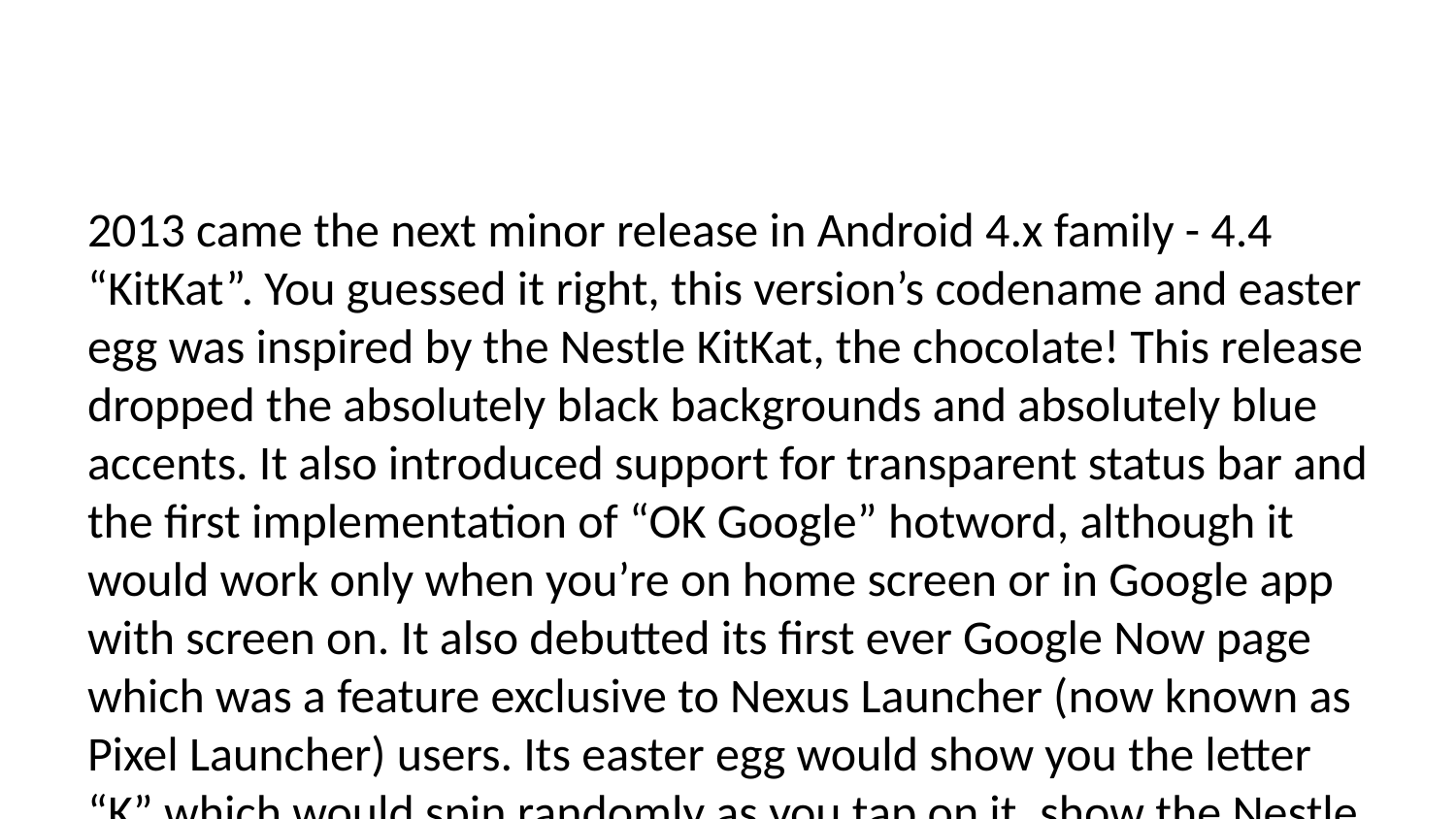

2013 came the next minor release in Android 4.x family - 4.4 “KitKat”. You guessed it right, this version’s codename and easter egg was inspired by the Nestle KitKat, the chocolate! This release dropped the absolutely black backgrounds and absolutely blue accents. It also introduced support for transparent status bar and the first implementation of “OK Google” hotword, although it would work only when you’re on home screen or in Google app with screen on. It also debutted its first ever Google Now page which was a feature exclusive to Nexus Launcher (now known as Pixel Launcher) users. Its easter egg would show you the letter “K” which would spin randomly as you tap on it, show the Nestle KitKat style “Android” text when you long press on it. Though, if you long press on it too, it would bring up the square style screen saver, showing icons for all Android versions ever released so far.